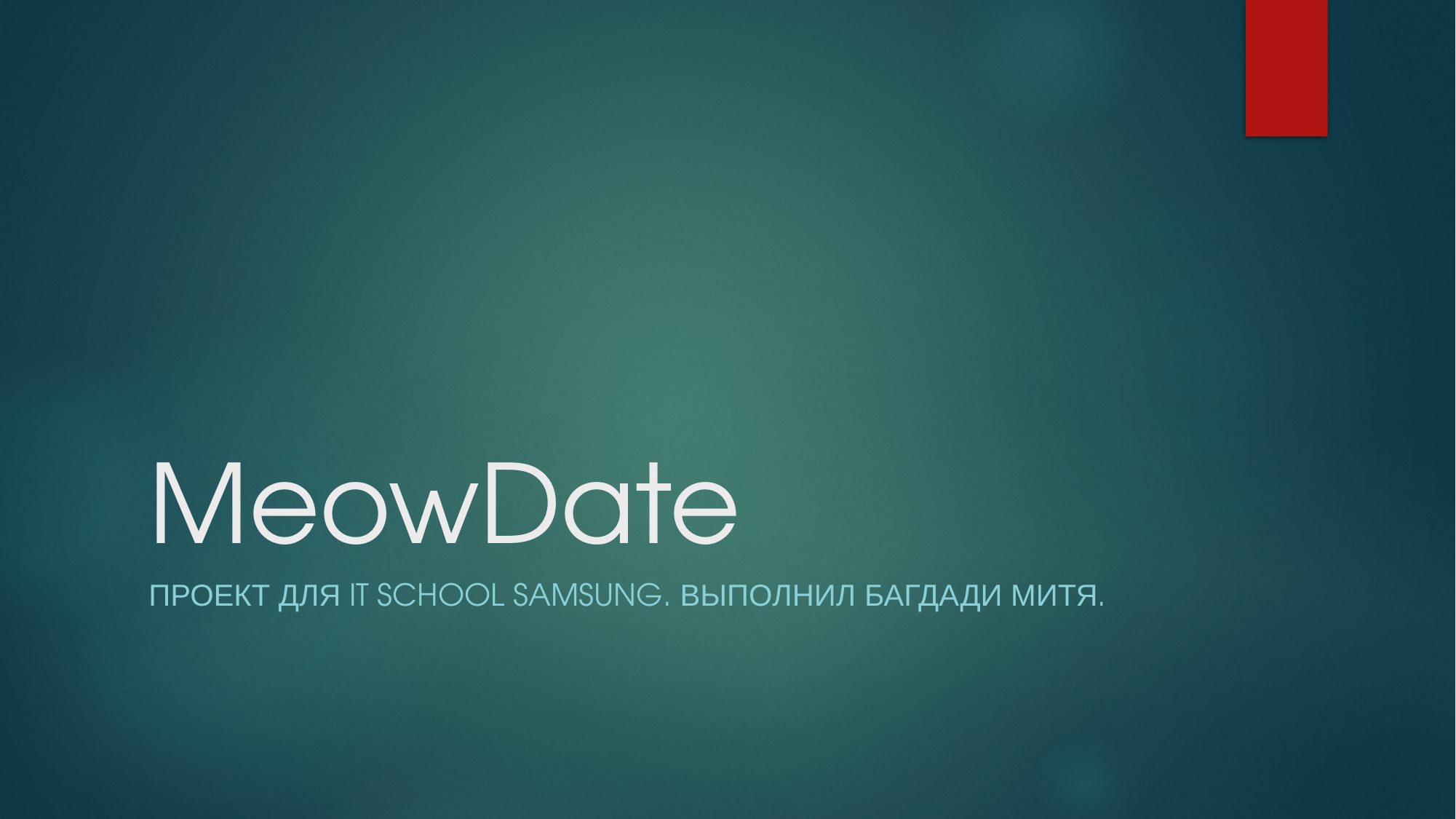

# MeowDate
Проект для it school samsung. Выполнил багдади митя.